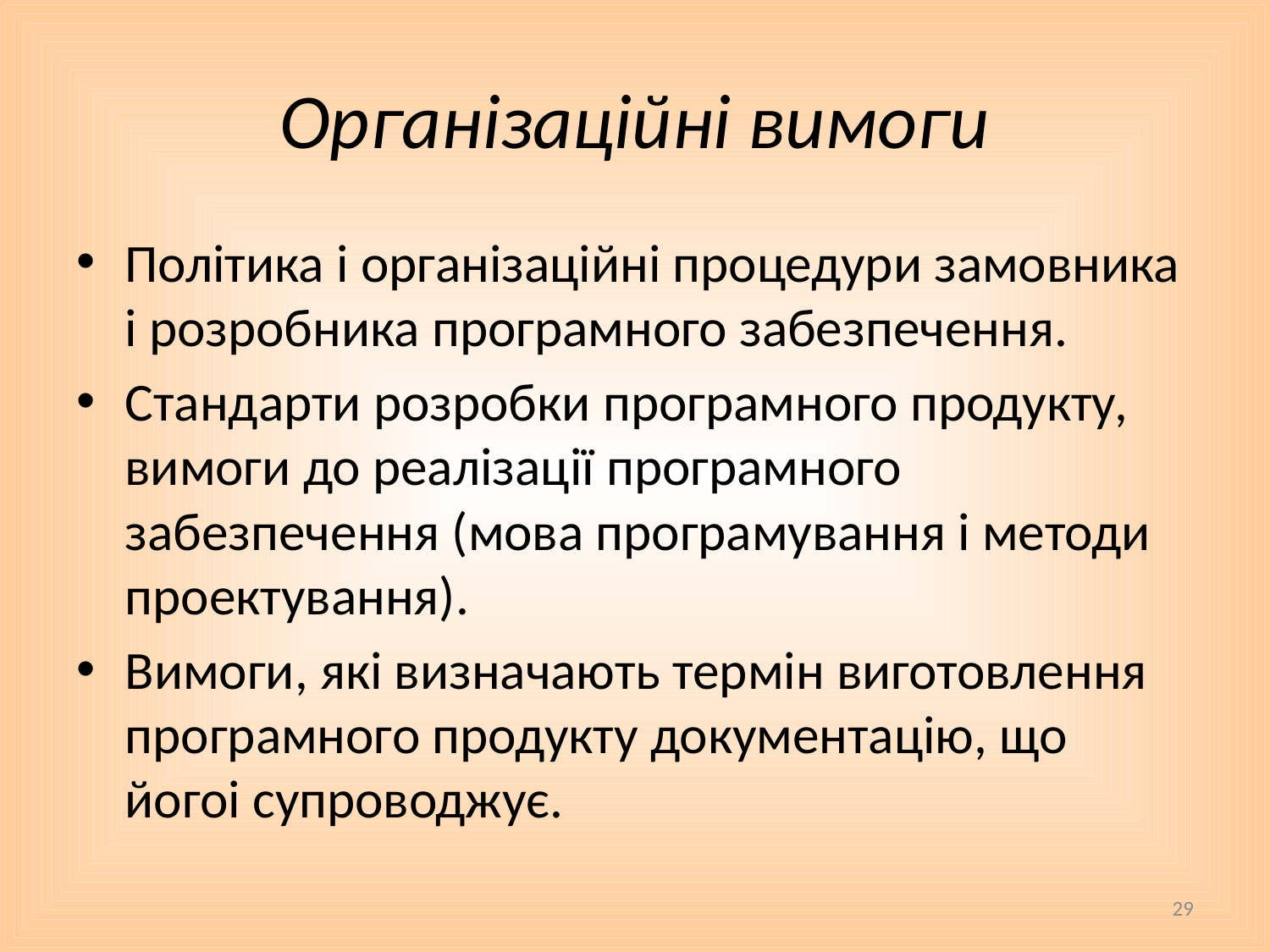

# Організаційні вимоги
Політика і організаційні процедури замовника і розробника програмного забезпечення.
Стандарти розробки програмного продукту, вимоги до реалізації програмного забезпечення (мова програмування і методи проектування).
Вимоги, які визначають термін виготовлення програмного продукту документацію, що йогоі супроводжує.

29